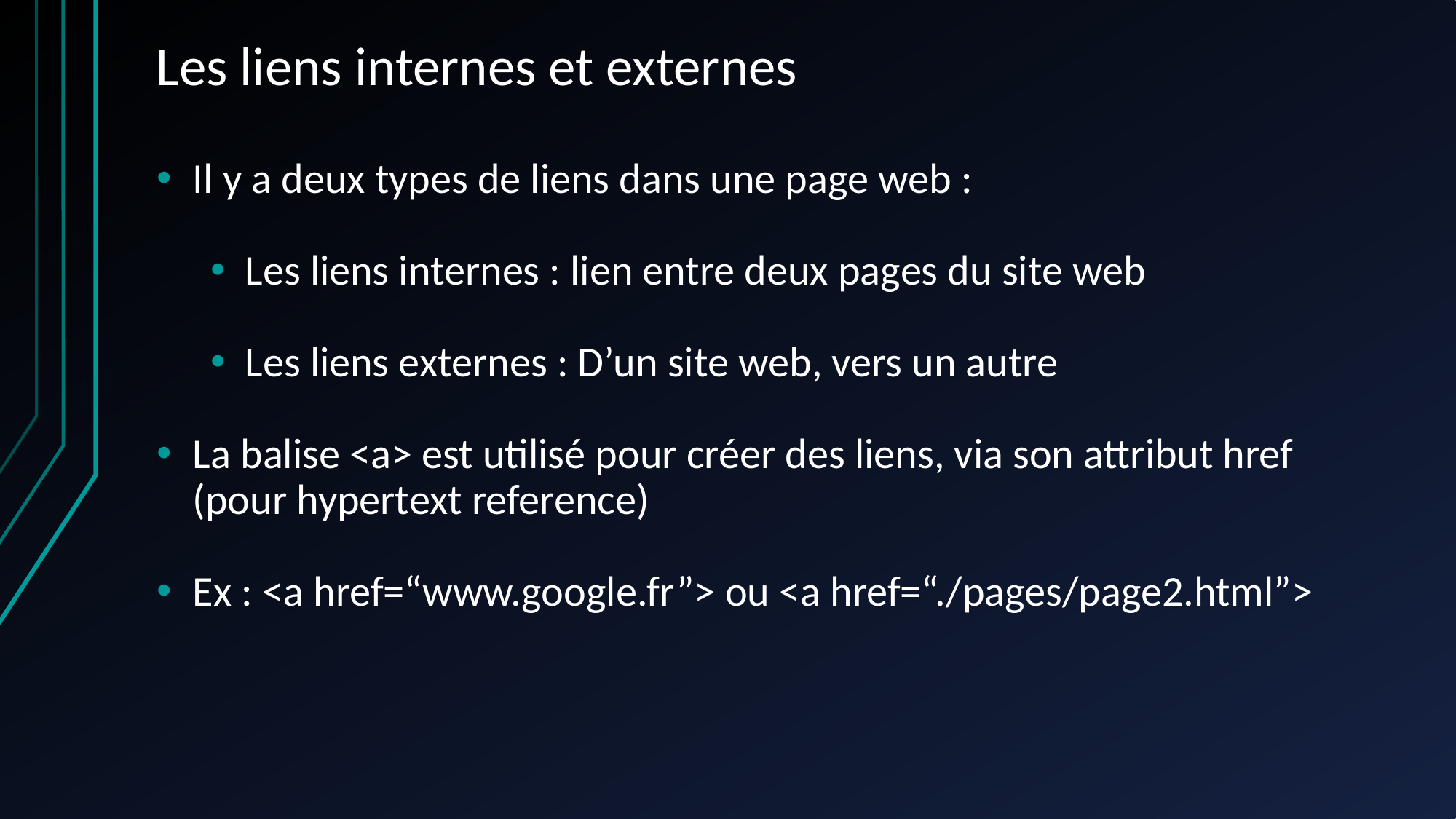

Les liens internes et externes
Il y a deux types de liens dans une page web :
Les liens internes : lien entre deux pages du site web
Les liens externes : D’un site web, vers un autre
La balise <a> est utilisé pour créer des liens, via son attribut href (pour hypertext reference)
Ex : <a href=“www.google.fr”> ou <a href=“./pages/page2.html”>